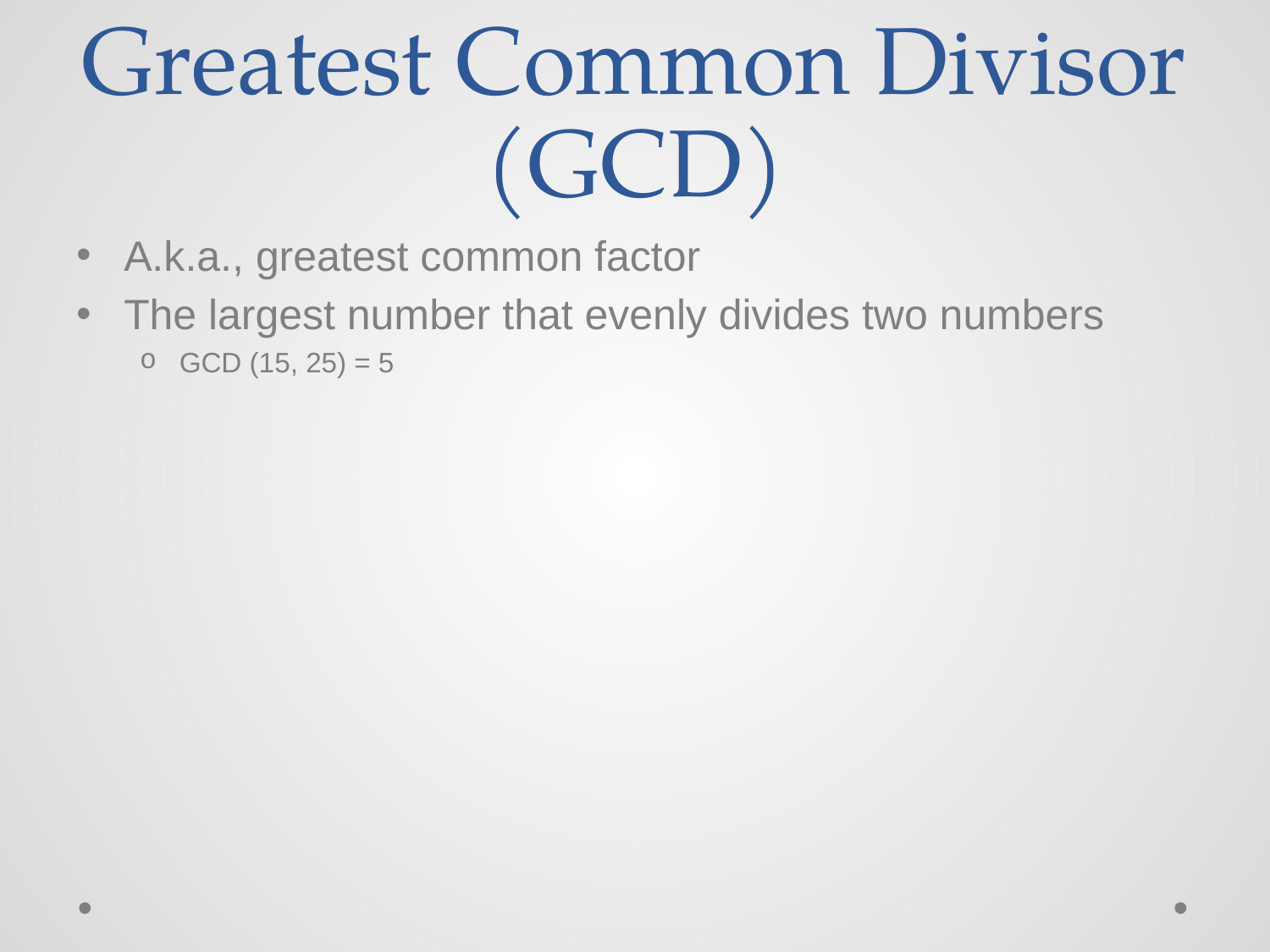

# Greatest Common Divisor (GCD)
A.k.a., greatest common factor
The largest number that evenly divides two numbers
GCD (15, 25) = 5